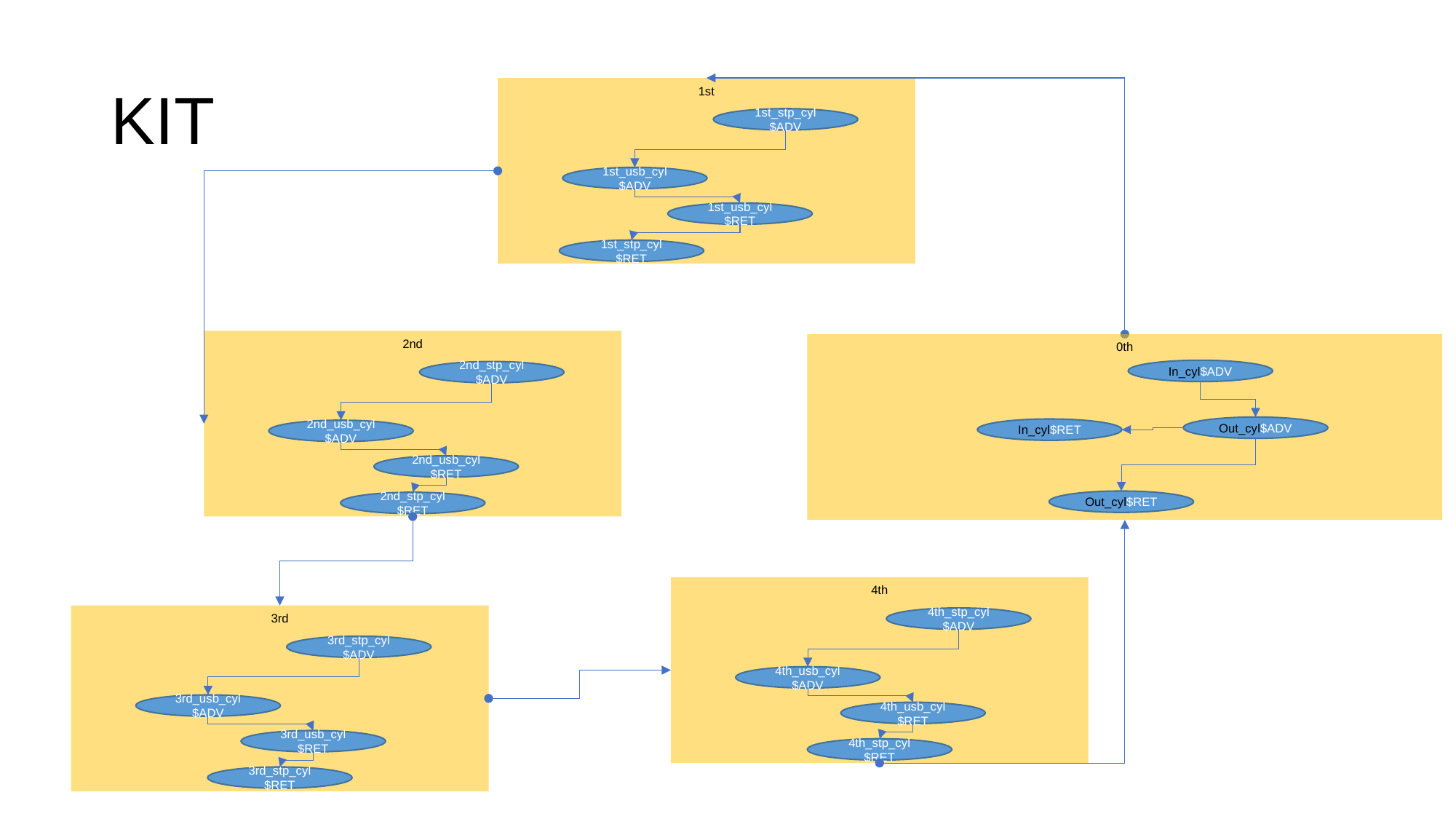

# KIT
1st
1st_stp_cyl
$ADV
1st_usb_cyl
$ADV
1st_usb_cyl
$RET
1st_stp_cyl
$RET
lib/Cylinder/Double
[In_cyl]
lib/Cylinder/Double
[1st_stp_cyl]
lib/Cylinder/Double
[1st_usb_cyl]
2nd
2nd_stp_cyl
$ADV
2nd_usb_cyl
$ADV
2nd_usb_cyl
$RET
2nd_stp_cyl
$RET
0th
In_cyl$ADV
Out_cyl$ADV
In_cyl$RET
Out_cyl$RET
lib/Cylinder/Double
[2nd_stp_cyl]
lib/Cylinder/Double
[2nd_usb_cyl]
lib/Conveyor/CV
[Cv_Frt]
lib/Cylinder/Double
[3rd_stp_cyl]
lib/Conveyor/CV
[Cv1_Rr]
lib/Cylinder/Double
[3rd_usb_cyl]
lib/Conveyor/CV
[Cv2_Rr]
lib/Cylinder/Double
[4th_stp_cyl]
lib/Conveyor/CV
[Cv3_Rr]
lib/Cylinder/Double
[4th_usb_cyl]
lib/Conveyor/CV
[Cv4_Rr]
4th
4th_stp_cyl
$ADV
4th_usb_cyl
$ADV
4th_usb_cyl
$RET
4th_stp_cyl
$RET
lib/Conveyor/CV
[Cv5_Rr]
3rd
3rd_stp_cyl
$ADV
3rd_usb_cyl
$ADV
3rd_usb_cyl
$RET
3rd_stp_cyl
$RET
lib/Cylinder/Double
[Out_cyl]